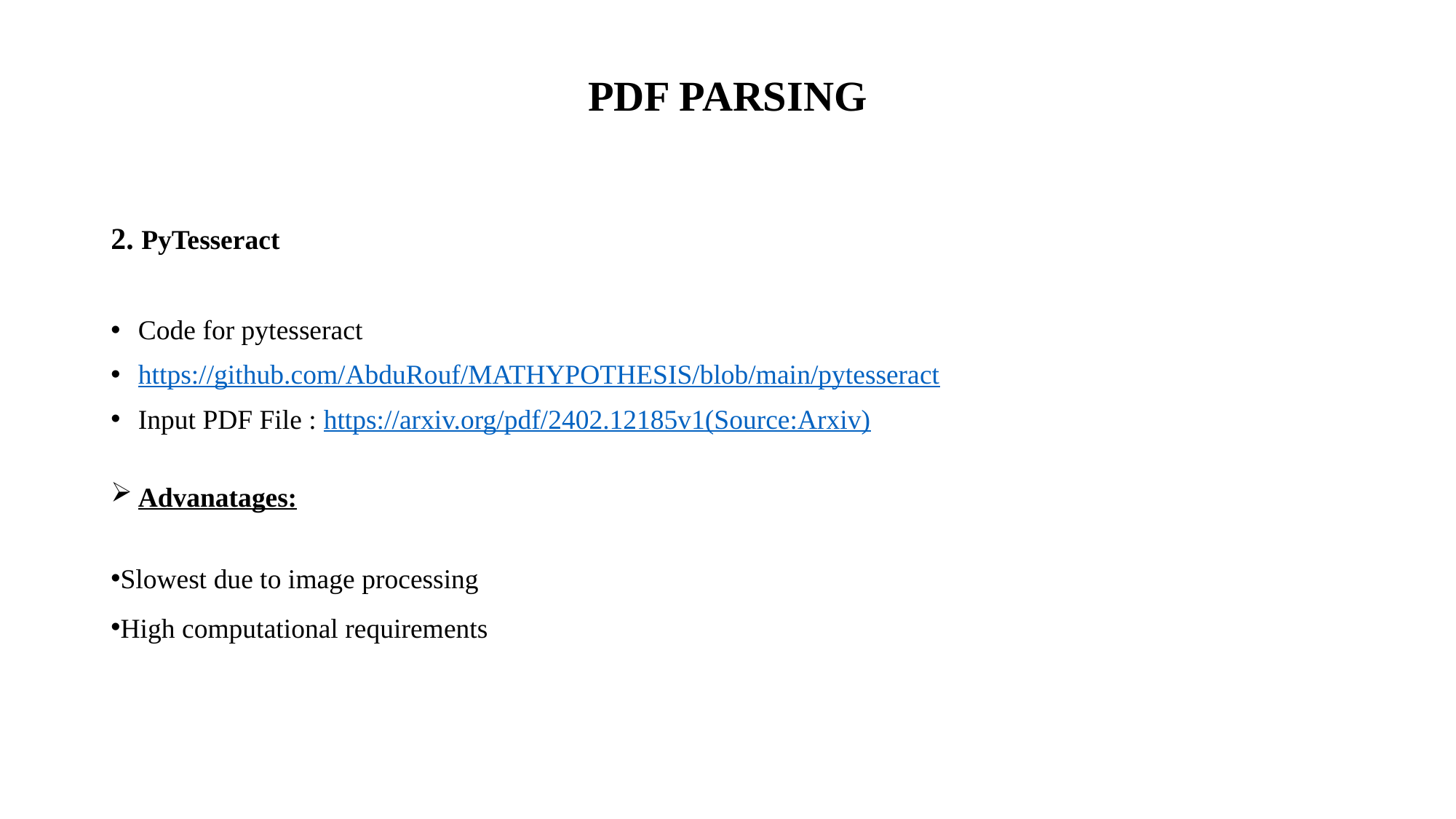

# PDF PARSING
2. PyTesseract

Code for pytesseract
https://github.com/AbduRouf/MATHYPOTHESIS/blob/main/pytesseract
Input PDF File : https://arxiv.org/pdf/2402.12185v1(Source:Arxiv)

Advanatages:

Slowest due to image processing
High computational requirements